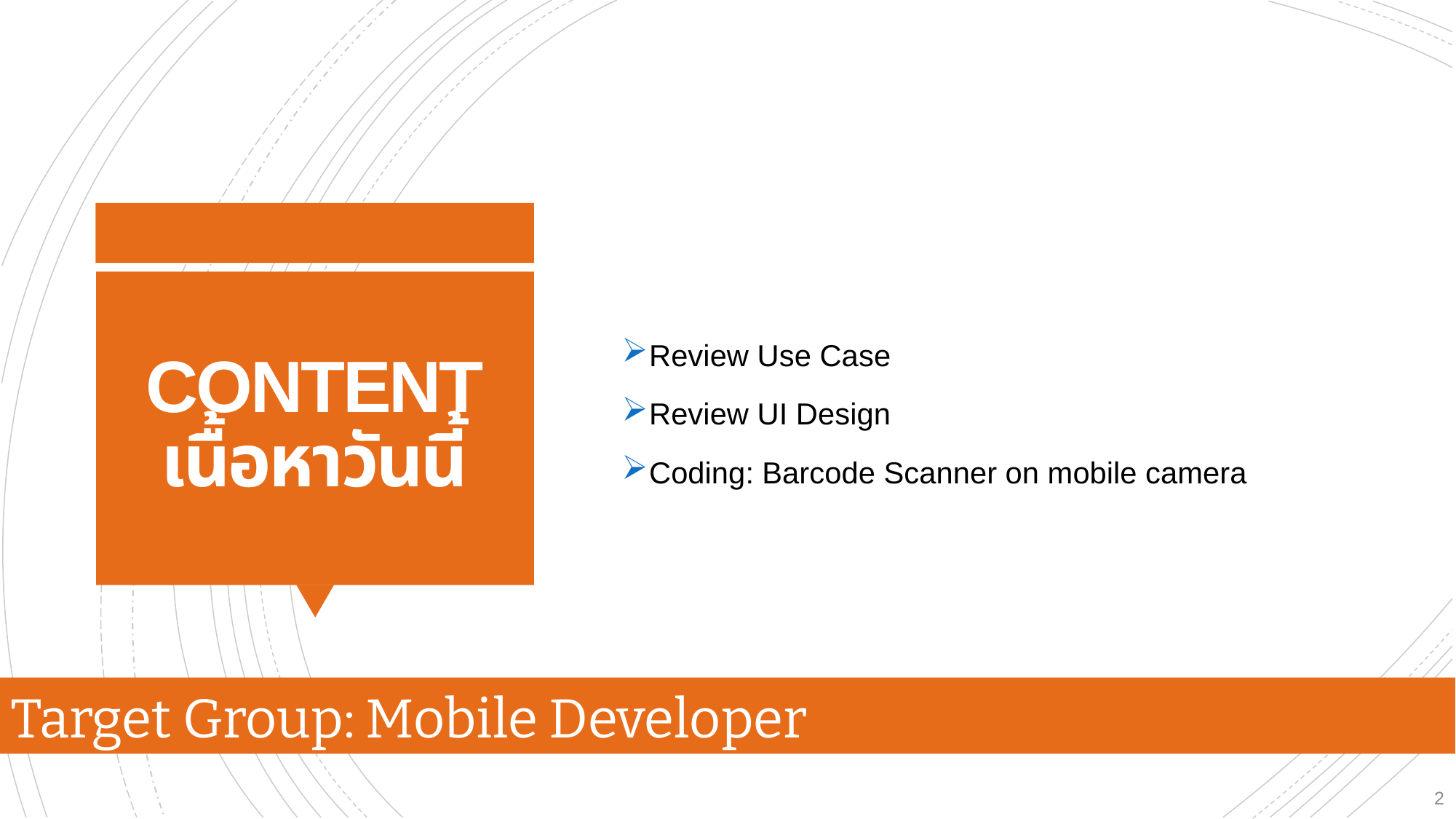

Review Use Case
Review UI Design
Coding: Barcode Scanner on mobile camera
# CONTENT เนื้อหาวันนี้
Target Group: Mobile Developer
2